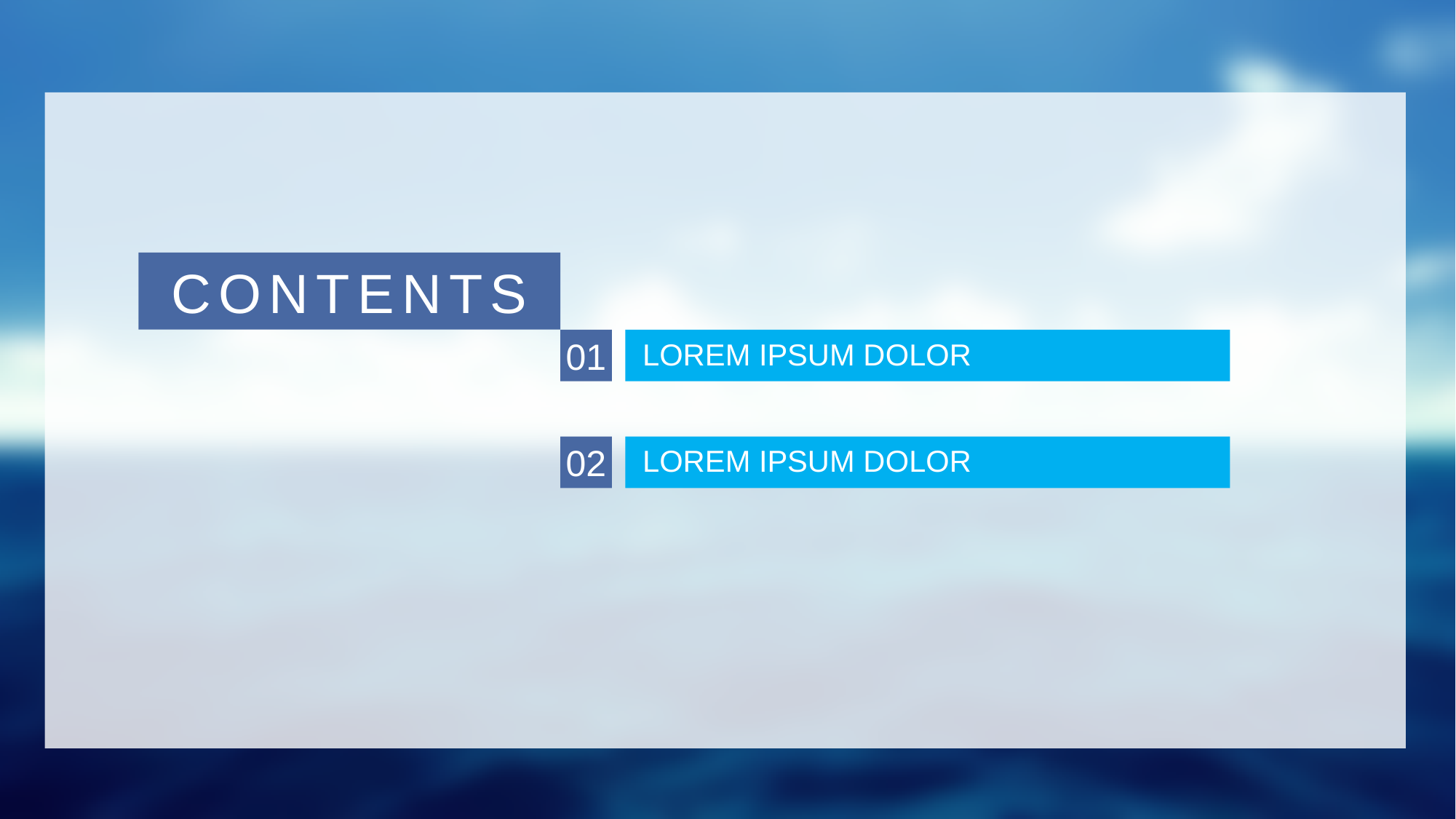

CONTENTS
01
LOREM IPSUM DOLOR
02
LOREM IPSUM DOLOR